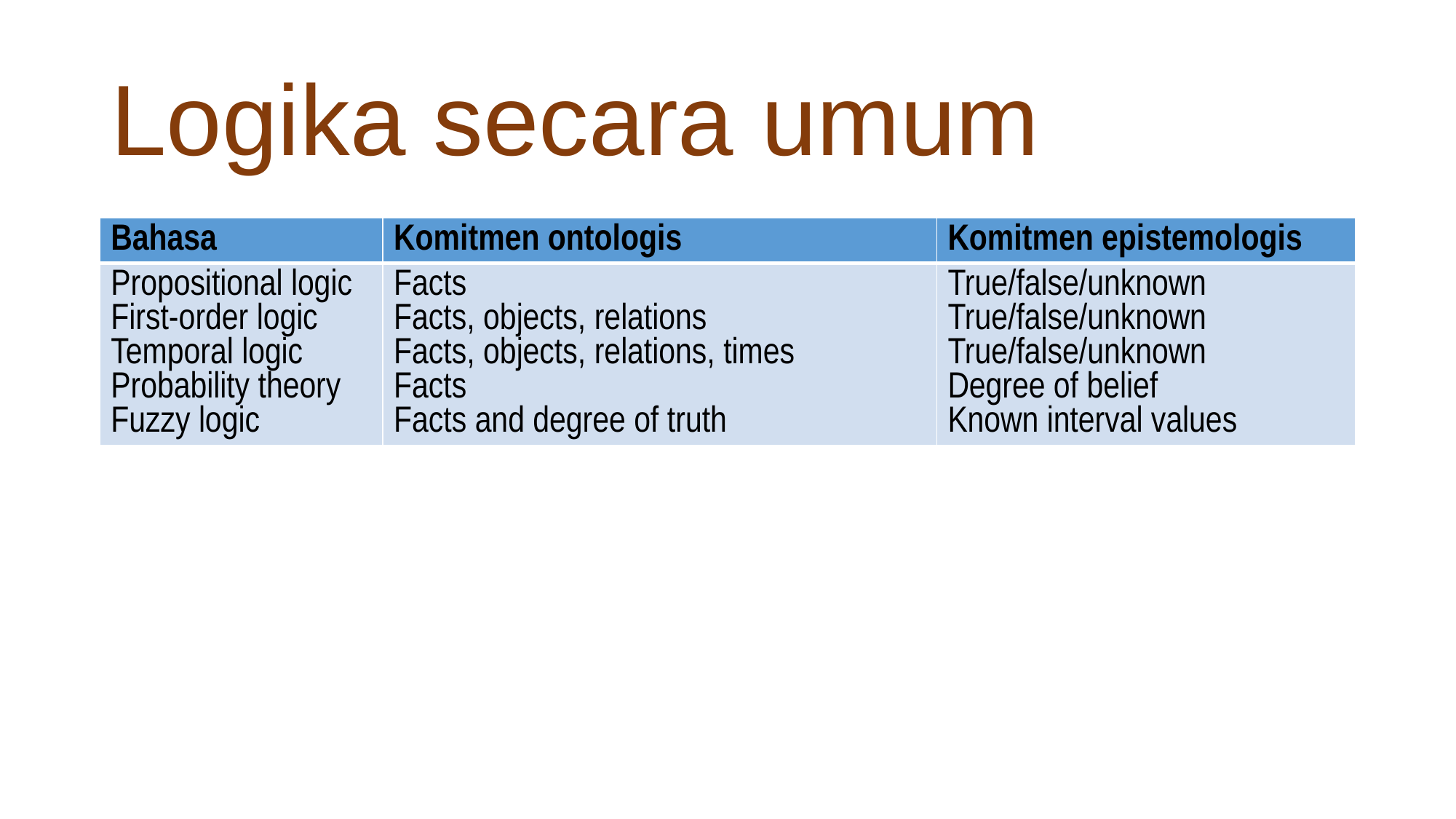

# Logika secara umum
| Bahasa | Komitmen ontologis | Komitmen epistemologis |
| --- | --- | --- |
| Propositional logic First-order logic Temporal logic Probability theory Fuzzy logic | Facts Facts, objects, relations Facts, objects, relations, times Facts Facts and degree of truth | True/false/unknown True/false/unknown True/false/unknown Degree of belief Known interval values |